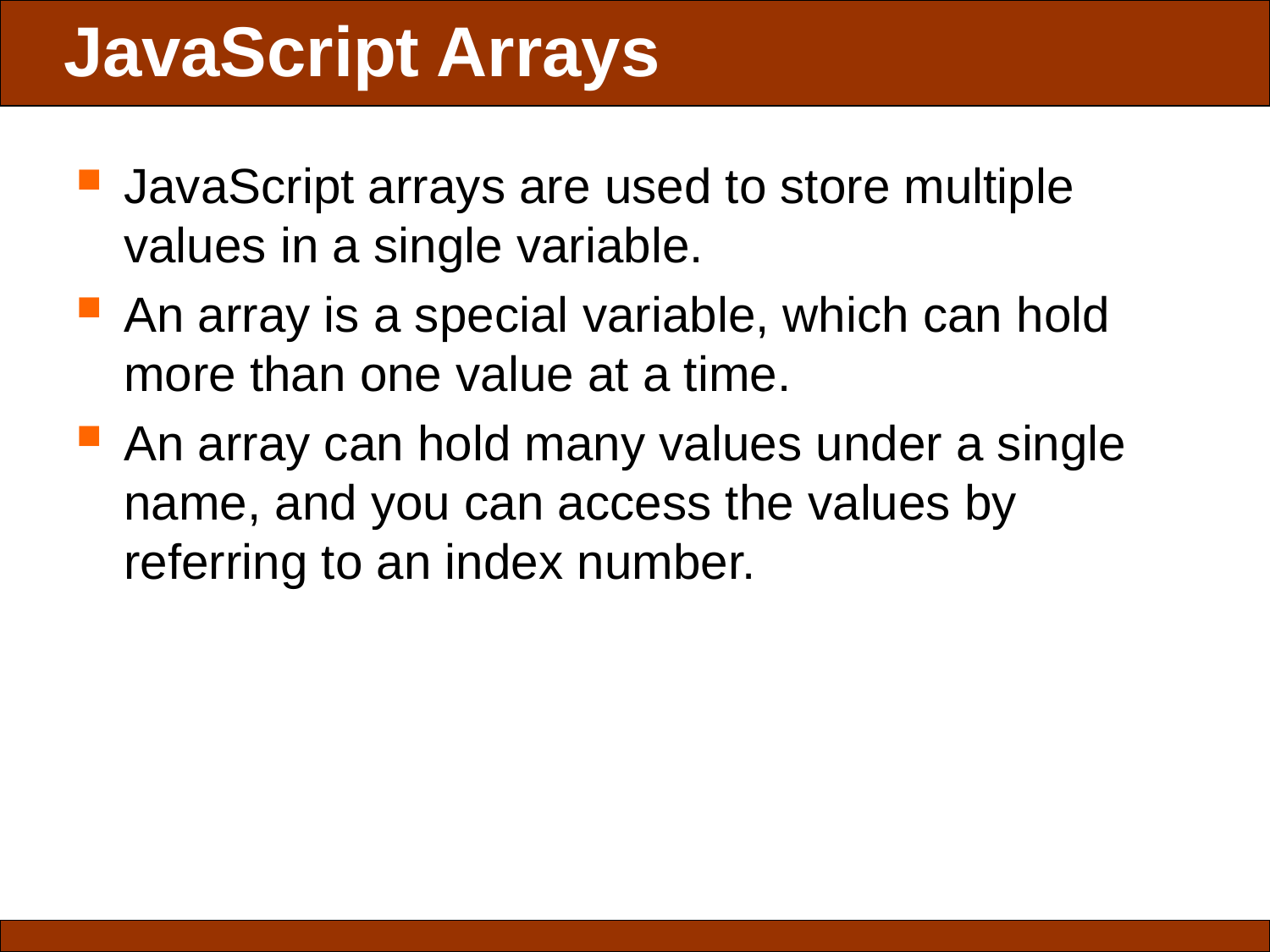

# JavaScript Arrays
JavaScript arrays are used to store multiple values in a single variable.
An array is a special variable, which can hold more than one value at a time.
An array can hold many values under a single name, and you can access the values by referring to an index number.